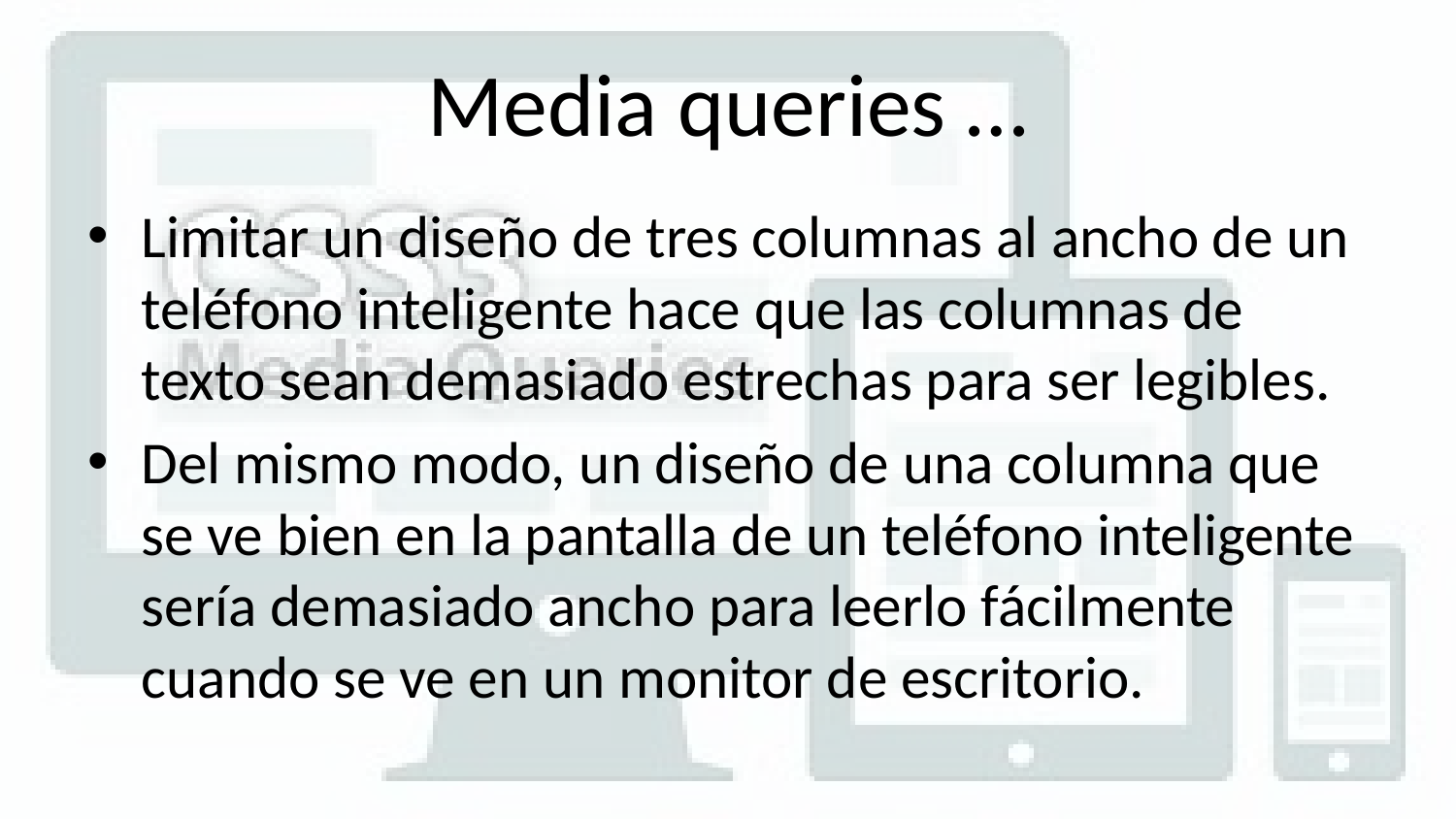

# Media queries …
Limitar un diseño de tres columnas al ancho de un teléfono inteligente hace que las columnas de texto sean demasiado estrechas para ser legibles.
Del mismo modo, un diseño de una columna que se ve bien en la pantalla de un teléfono inteligente sería demasiado ancho para leerlo fácilmente cuando se ve en un monitor de escritorio.